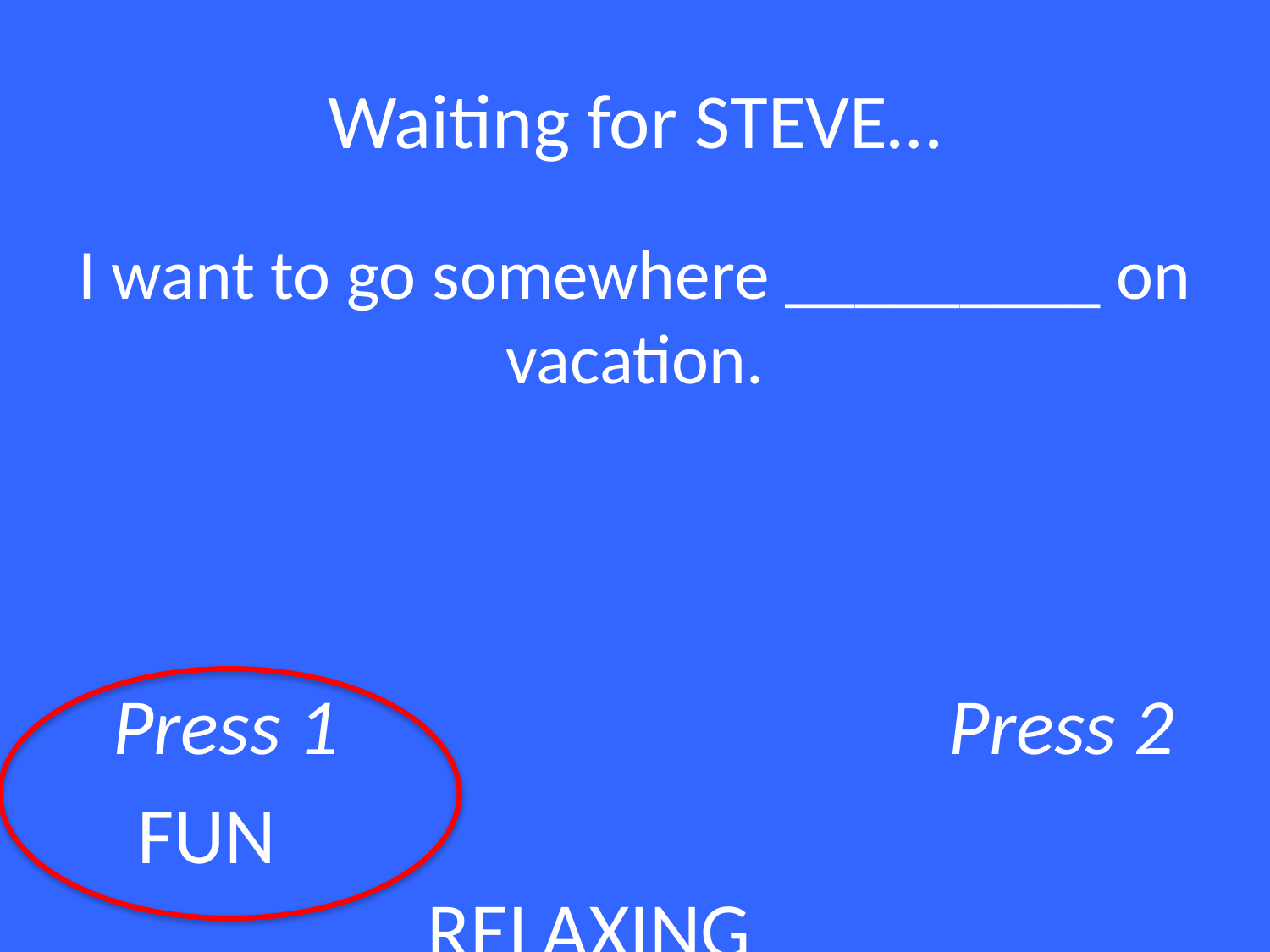

# Waiting for STEVE…
I want to go somewhere _________ on vacation.

     Press 1
Press 2
FUN									  RELAXING